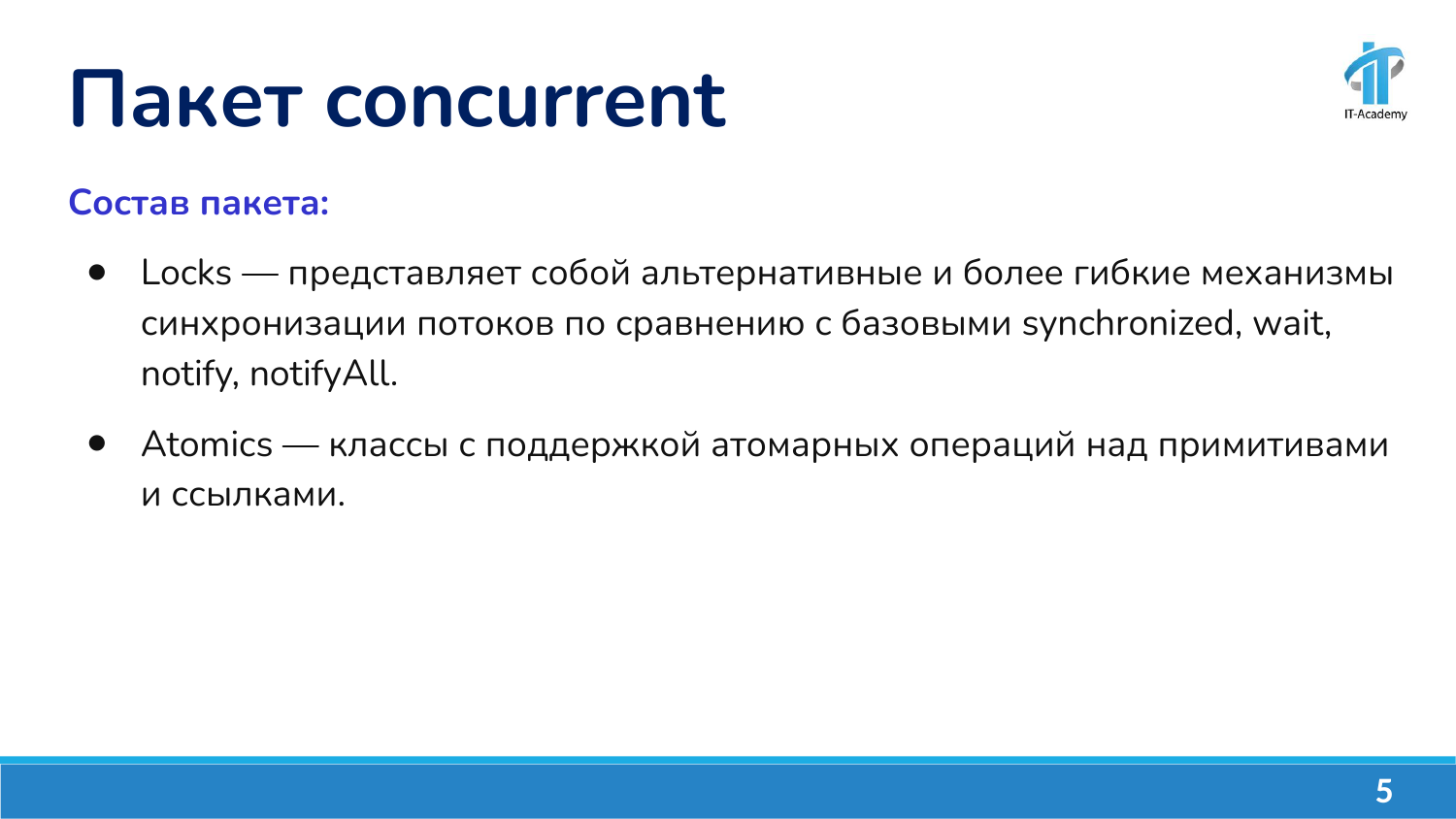

Пакет concurrent
Состав пакета:
Locks — представляет собой альтернативные и более гибкие механизмы синхронизации потоков по сравнению с базовыми synchronized, wait, notify, notifyAll.
Atomics — классы с поддержкой атомарных операций над примитивами и ссылками.
5